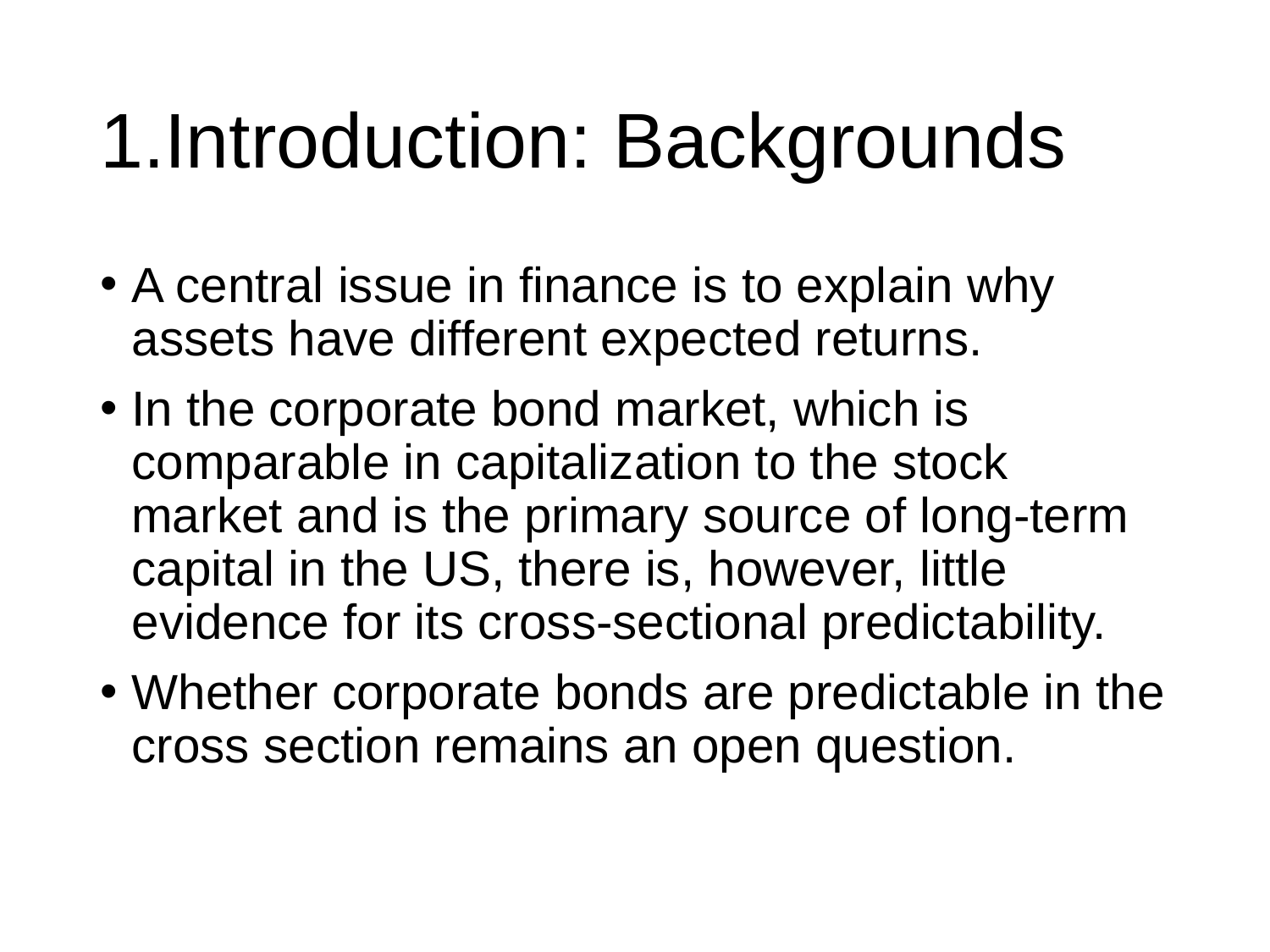

# 1.Introduction: Backgrounds
A central issue in finance is to explain why assets have different expected returns.
In the corporate bond market, which is comparable in capitalization to the stock market and is the primary source of long-term capital in the US, there is, however, little evidence for its cross-sectional predictability.
Whether corporate bonds are predictable in the cross section remains an open question.